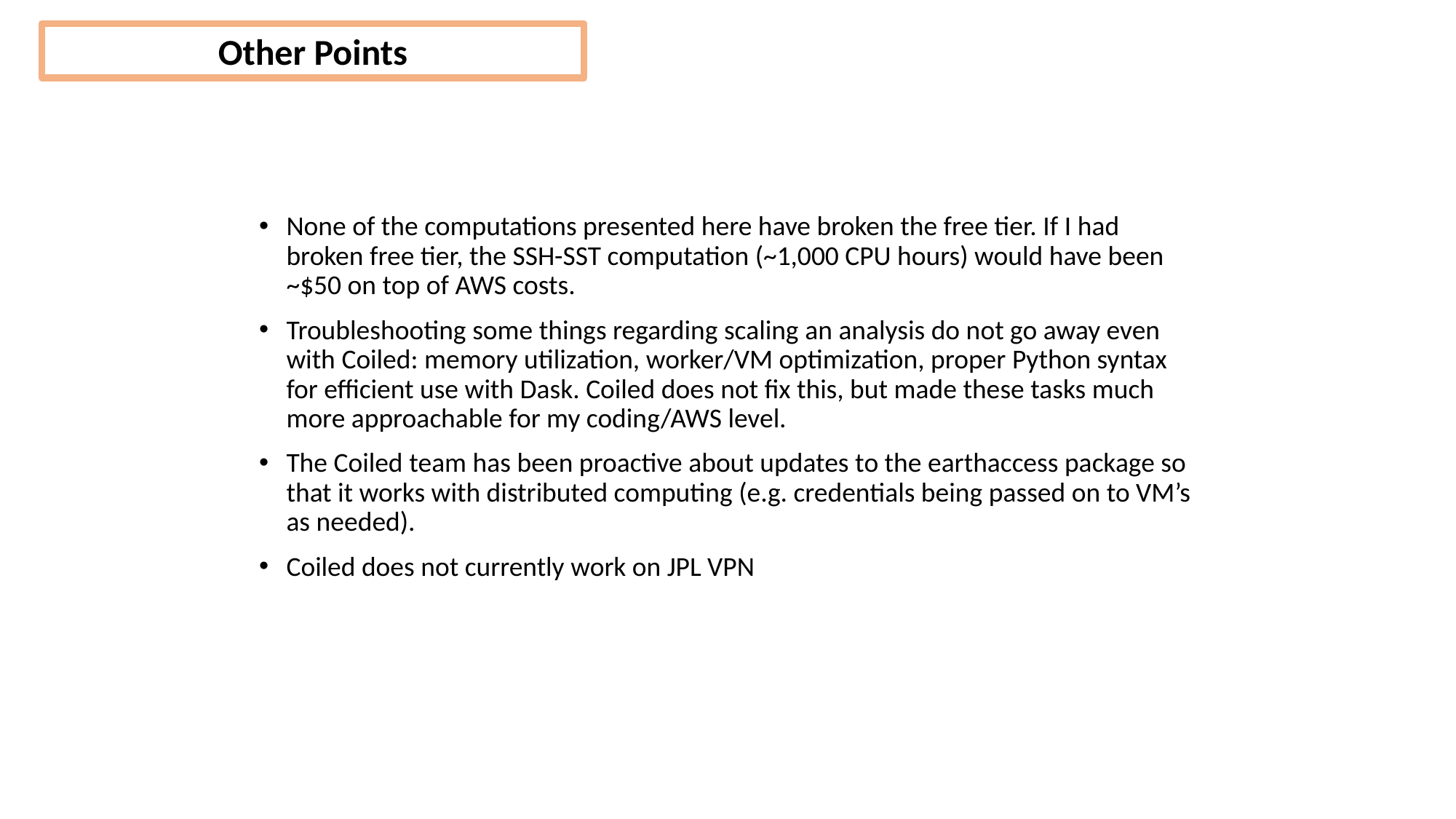

Other Points
None of the computations presented here have broken the free tier. If I had broken free tier, the SSH-SST computation (~1,000 CPU hours) would have been ~$50 on top of AWS costs.
Troubleshooting some things regarding scaling an analysis do not go away even with Coiled: memory utilization, worker/VM optimization, proper Python syntax for efficient use with Dask. Coiled does not fix this, but made these tasks much more approachable for my coding/AWS level.
The Coiled team has been proactive about updates to the earthaccess package so that it works with distributed computing (e.g. credentials being passed on to VM’s as needed).
Coiled does not currently work on JPL VPN